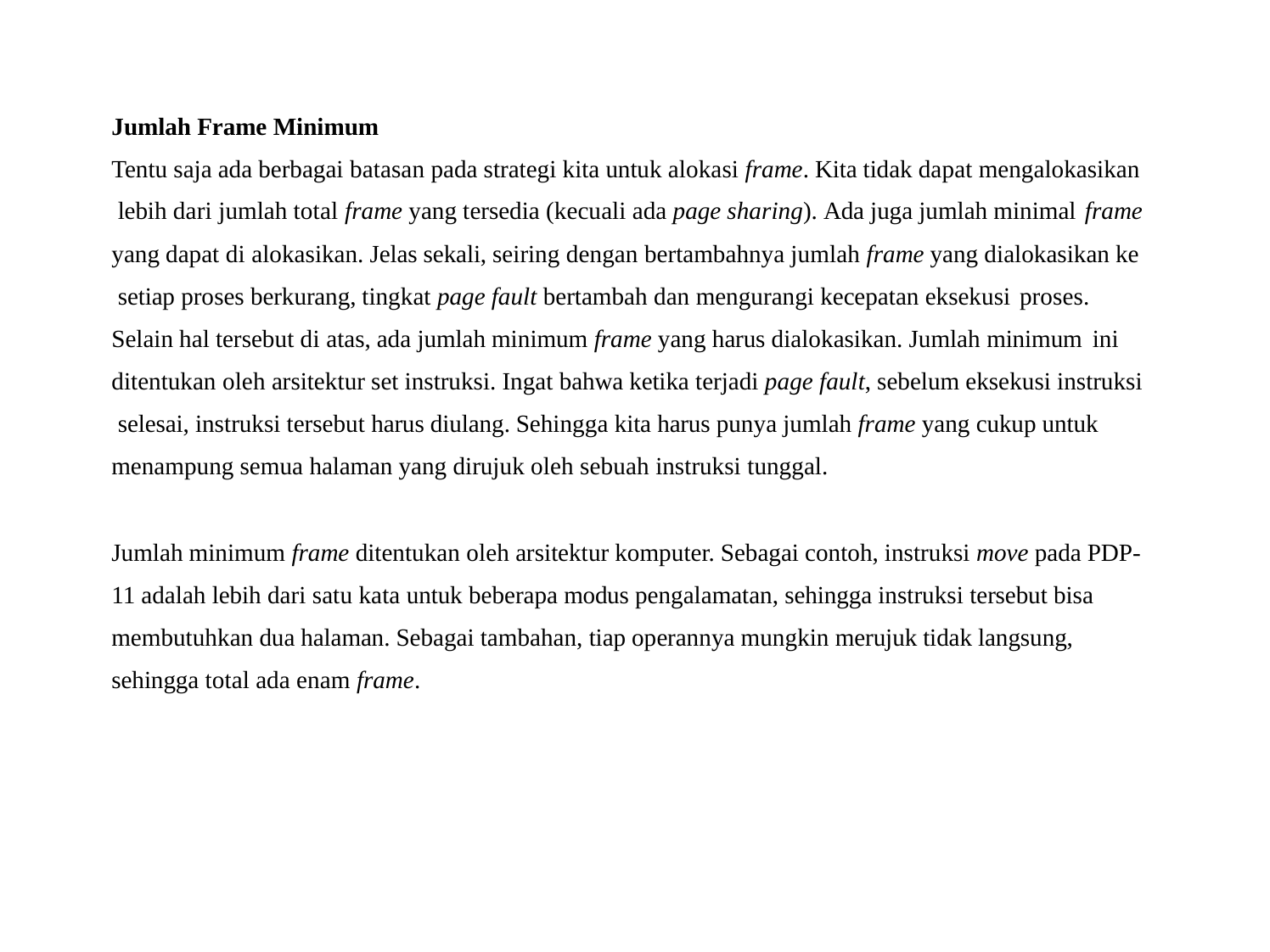

Jumlah Frame Minimum
Tentu saja ada berbagai batasan pada strategi kita untuk alokasi frame. Kita tidak dapat mengalokasikan  lebih dari jumlah total frame yang tersedia (kecuali ada page sharing). Ada juga jumlah minimal frame
yang dapat di alokasikan. Jelas sekali, seiring dengan bertambahnya jumlah frame yang dialokasikan ke  setiap proses berkurang, tingkat page fault bertambah dan mengurangi kecepatan eksekusi proses.
Selain hal tersebut di atas, ada jumlah minimum frame yang harus dialokasikan. Jumlah minimum ini
ditentukan oleh arsitektur set instruksi. Ingat bahwa ketika terjadi page fault, sebelum eksekusi instruksi  selesai, instruksi tersebut harus diulang. Sehingga kita harus punya jumlah frame yang cukup untuk  menampung semua halaman yang dirujuk oleh sebuah instruksi tunggal.

Jumlah minimum frame ditentukan oleh arsitektur komputer. Sebagai contoh, instruksi move pada PDP-  11 adalah lebih dari satu kata untuk beberapa modus pengalamatan, sehingga instruksi tersebut bisa  membutuhkan dua halaman. Sebagai tambahan, tiap operannya mungkin merujuk tidak langsung,  sehingga total ada enam frame.